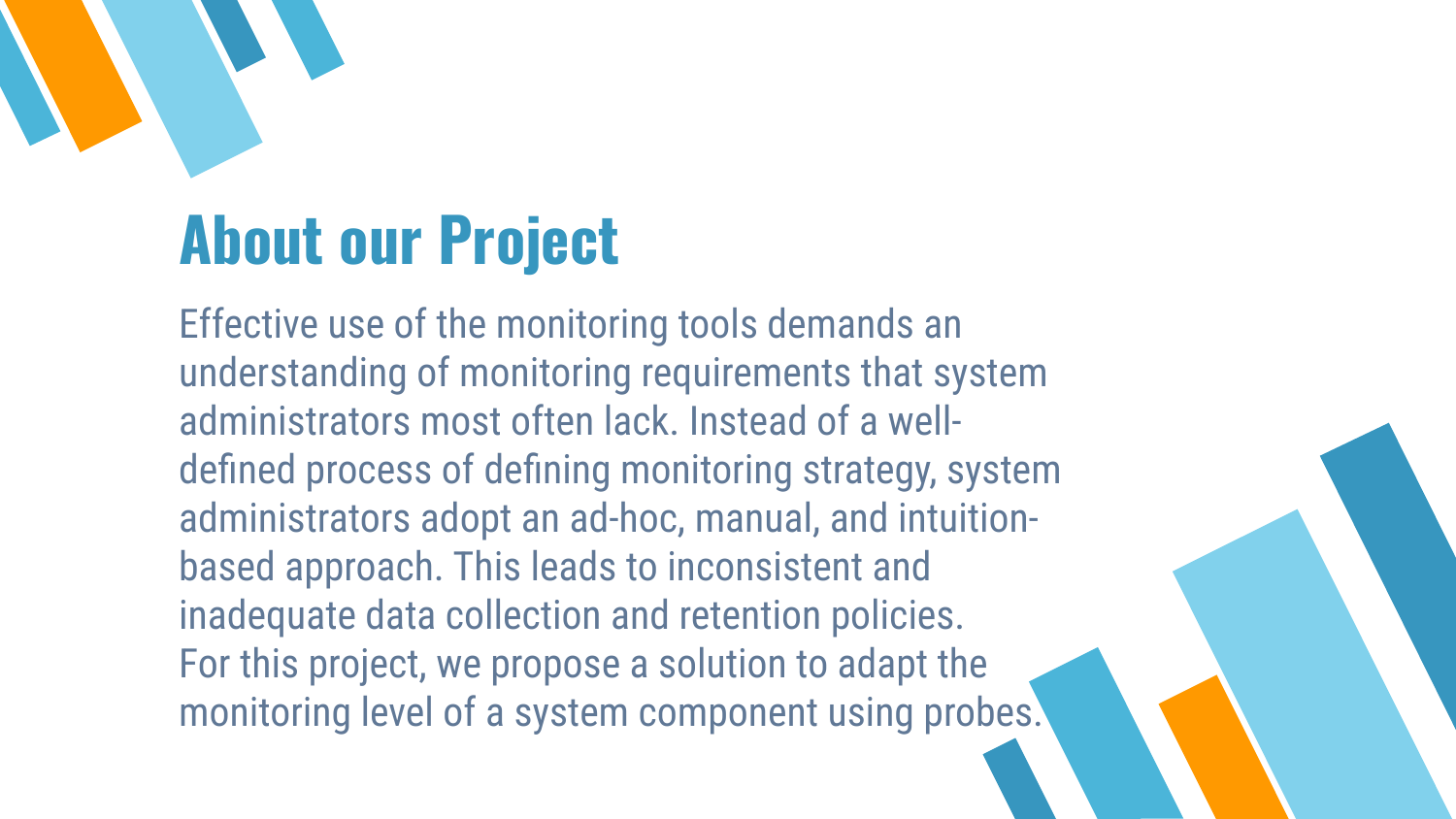

# About our Project
Effective use of the monitoring tools demands an understanding of monitoring requirements that system administrators most often lack. Instead of a well-defined process of defining monitoring strategy, system administrators adopt an ad-hoc, manual, and intuition-based approach. This leads to inconsistent and inadequate data collection and retention policies.
For this project, we propose a solution to adapt the monitoring level of a system component using probes.